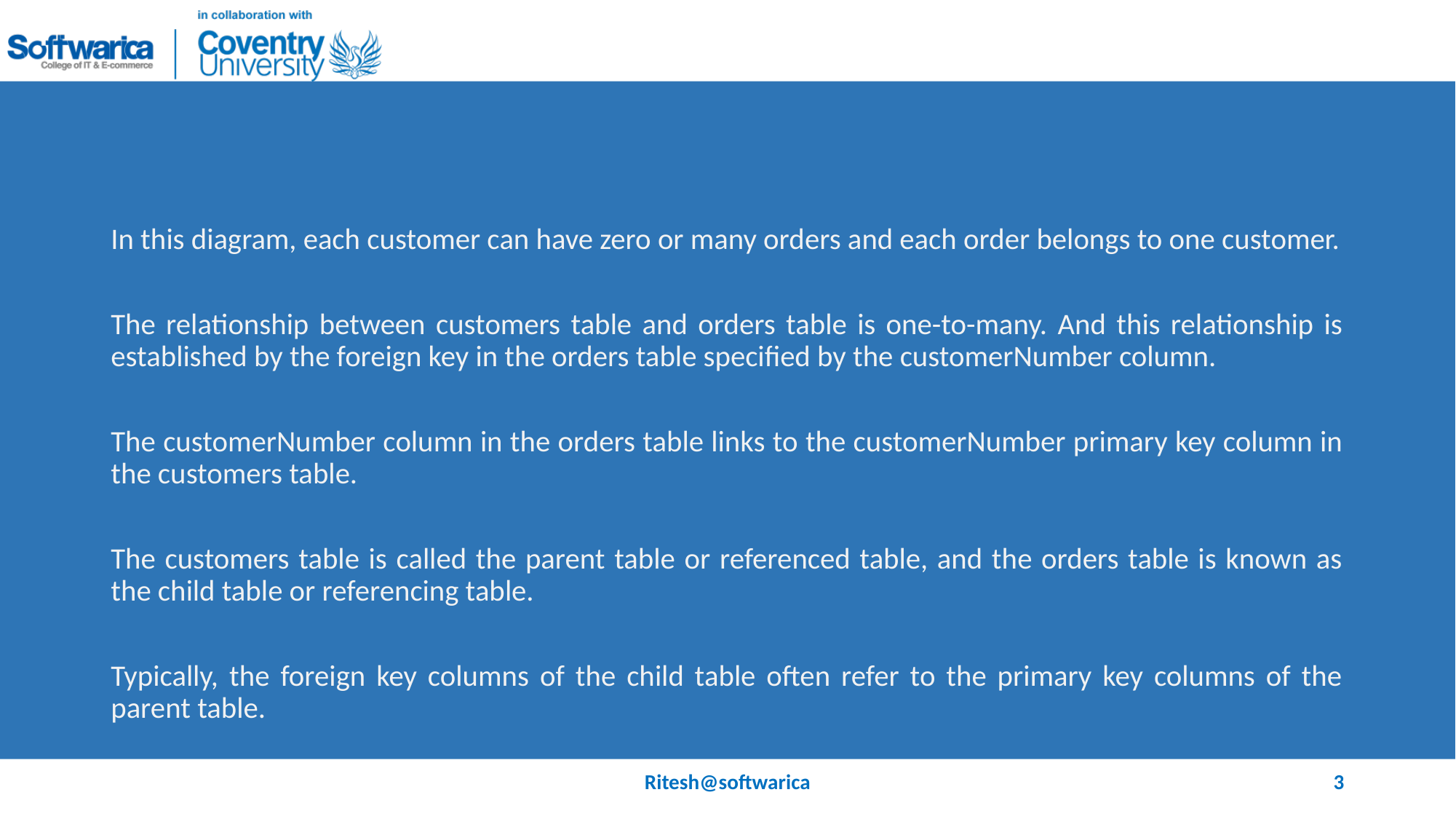

#
In this diagram, each customer can have zero or many orders and each order belongs to one customer.

The relationship between customers table and orders table is one-to-many. And this relationship is established by the foreign key in the orders table specified by the customerNumber column.

The customerNumber column in the orders table links to the customerNumber primary key column in the customers table.

The customers table is called the parent table or referenced table, and the orders table is known as the child table or referencing table.

Typically, the foreign key columns of the child table often refer to the primary key columns of the parent table.
Ritesh@softwarica
3